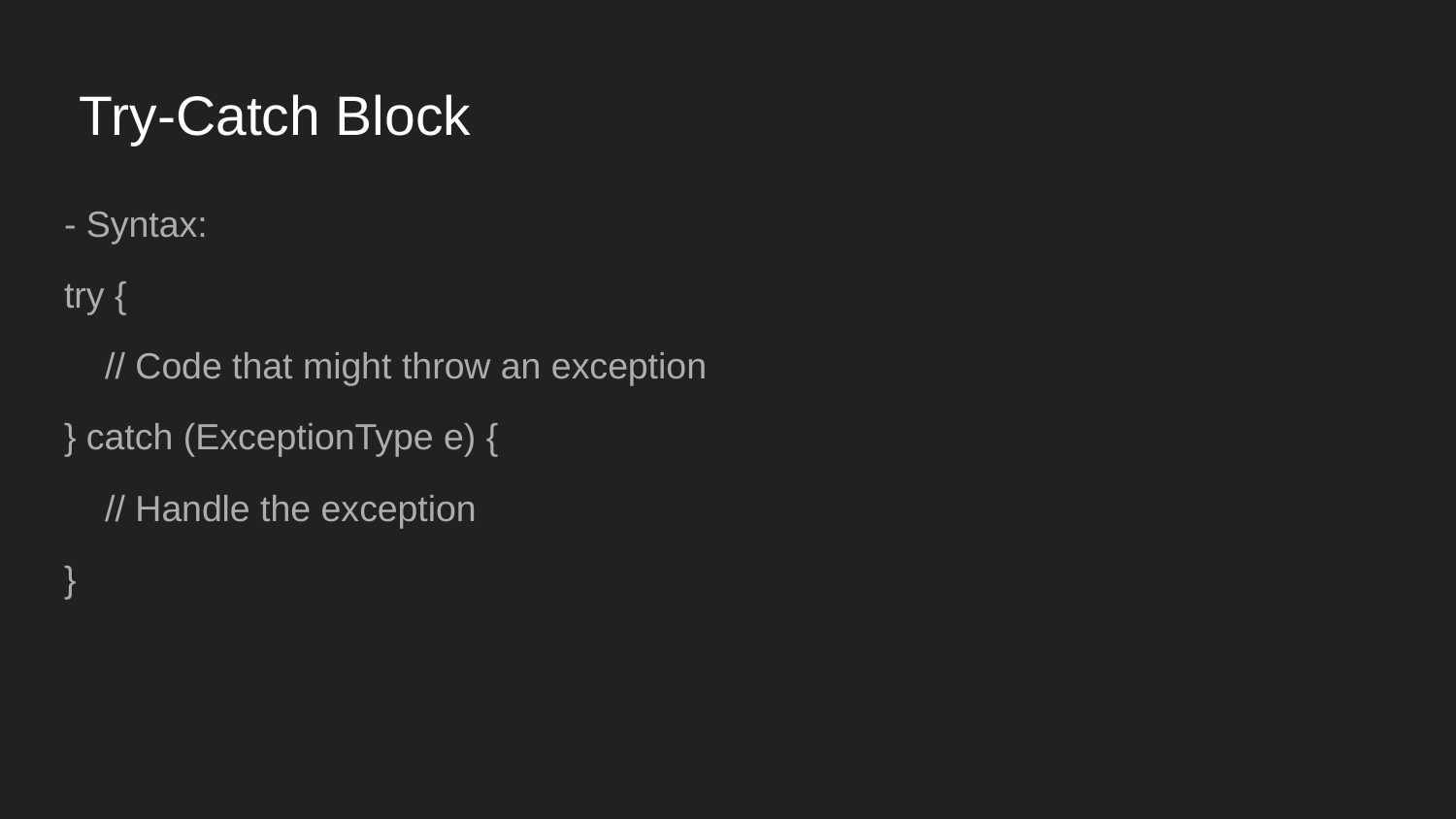

# Try-Catch Block

- Syntax:
try {
    // Code that might throw an exception
} catch (ExceptionType e) {
    // Handle the exception
}